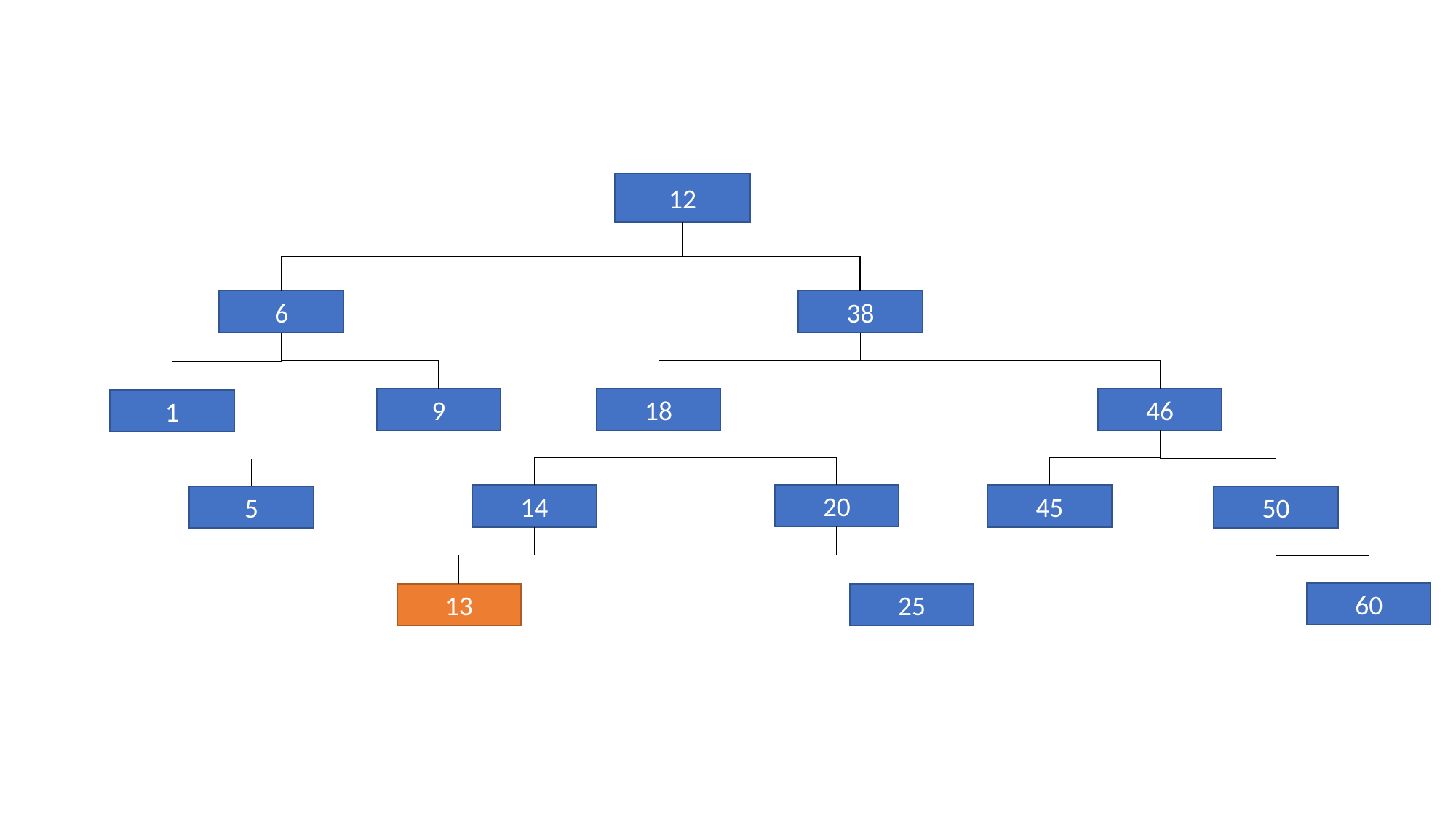

12
38
6
9
18
46
1
20
45
14
50
5
60
13
25